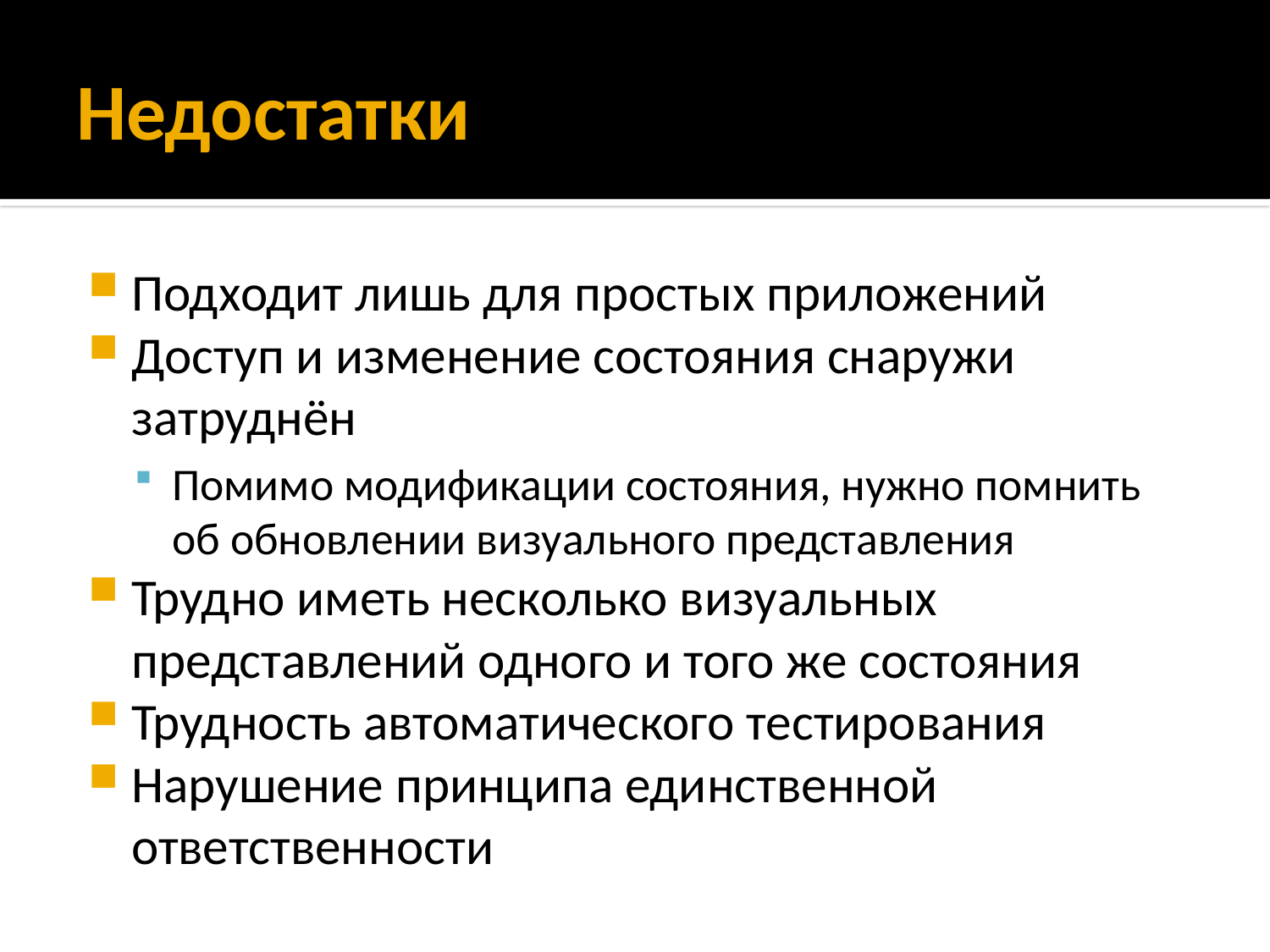

# Недостатки
Подходит лишь для простых приложений
Доступ и изменение состояния снаружи затруднён
Помимо модификации состояния, нужно помнить об обновлении визуального представления
Трудно иметь несколько визуальных представлений одного и того же состояния
Трудность автоматического тестирования
Нарушение принципа единственной ответственности